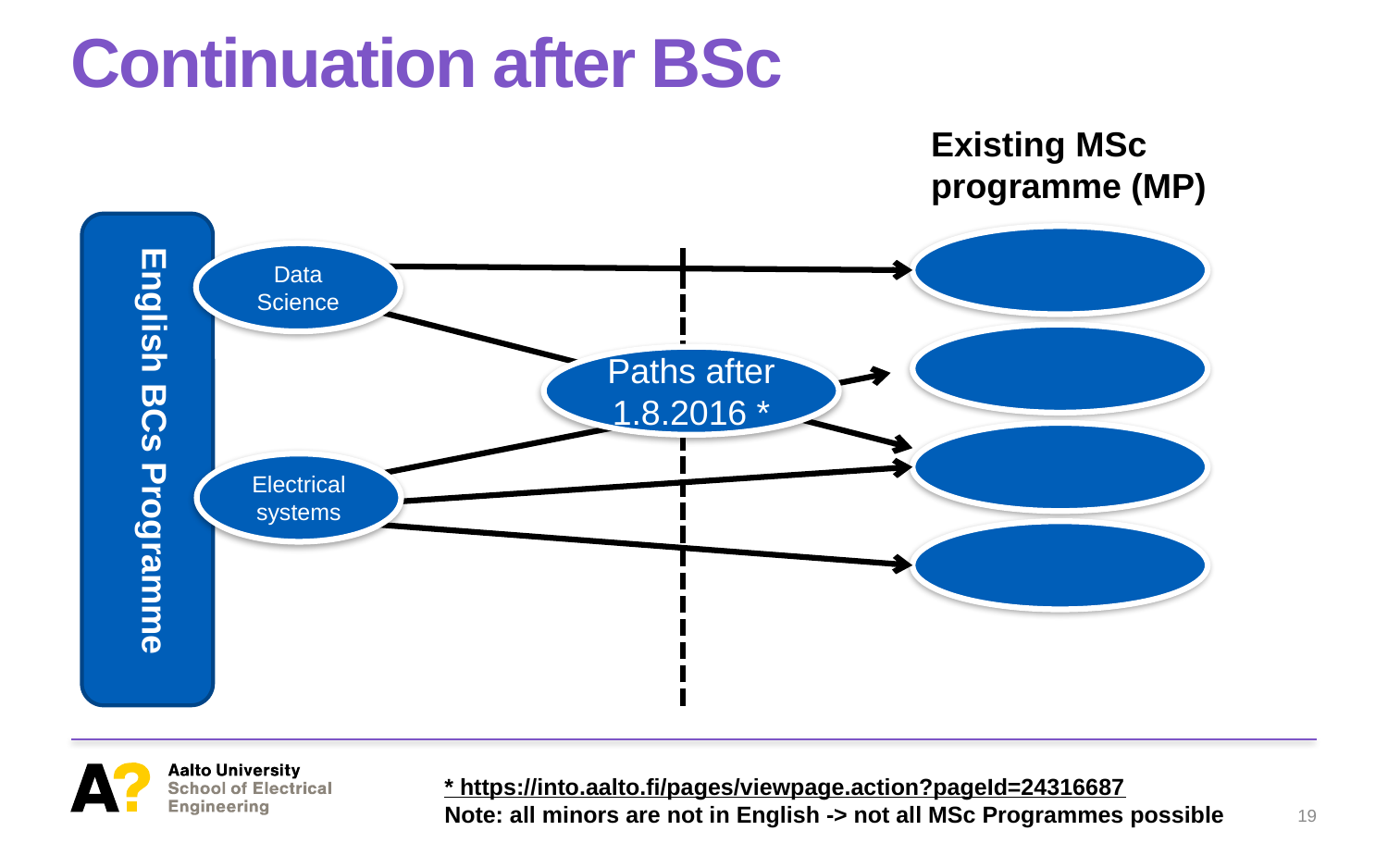

# Continuation after BSc
Existing MSc programme (MP)

Data Science

Paths after 1.8.2016 *
MP in ES?

English BCs Programme
Electrical systems

* https://into.aalto.fi/pages/viewpage.action?pageId=24316687
Note: all minors are not in English -> not all MSc Programmes possible
19